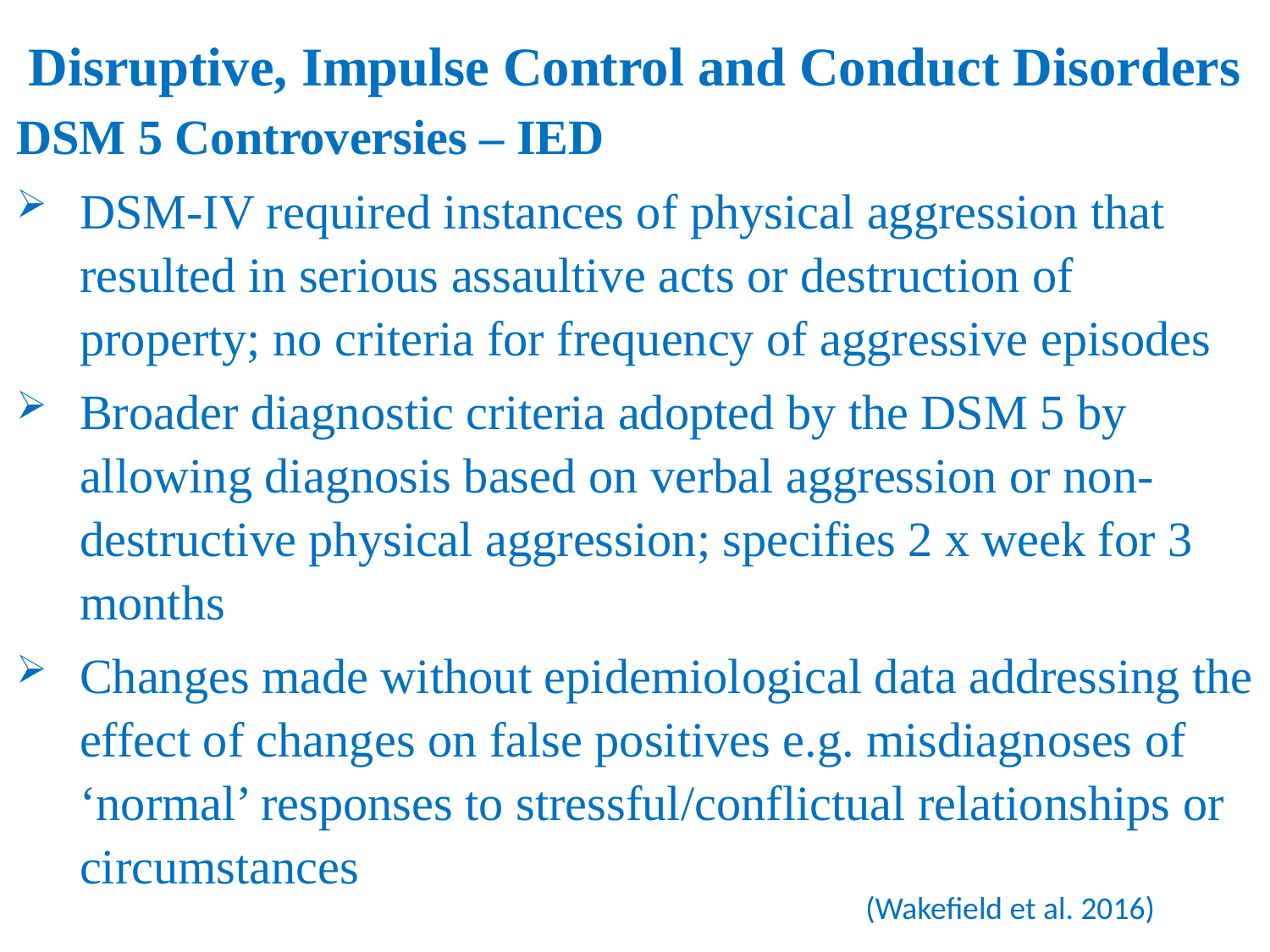

# Disruptive, Impulse Control and Conduct Disorders
DSM 5 Controversies – IED
DSM-IV required instances of physical aggression that resulted in serious assaultive acts or destruction of property; no criteria for frequency of aggressive episodes
Broader diagnostic criteria adopted by the DSM 5 by allowing diagnosis based on verbal aggression or non-destructive physical aggression; specifies 2 x week for 3 months
Changes made without epidemiological data addressing the effect of changes on false positives e.g. misdiagnoses of ‘normal’ responses to stressful/conflictual relationships or circumstances

(Wakefield et al. 2016)
8